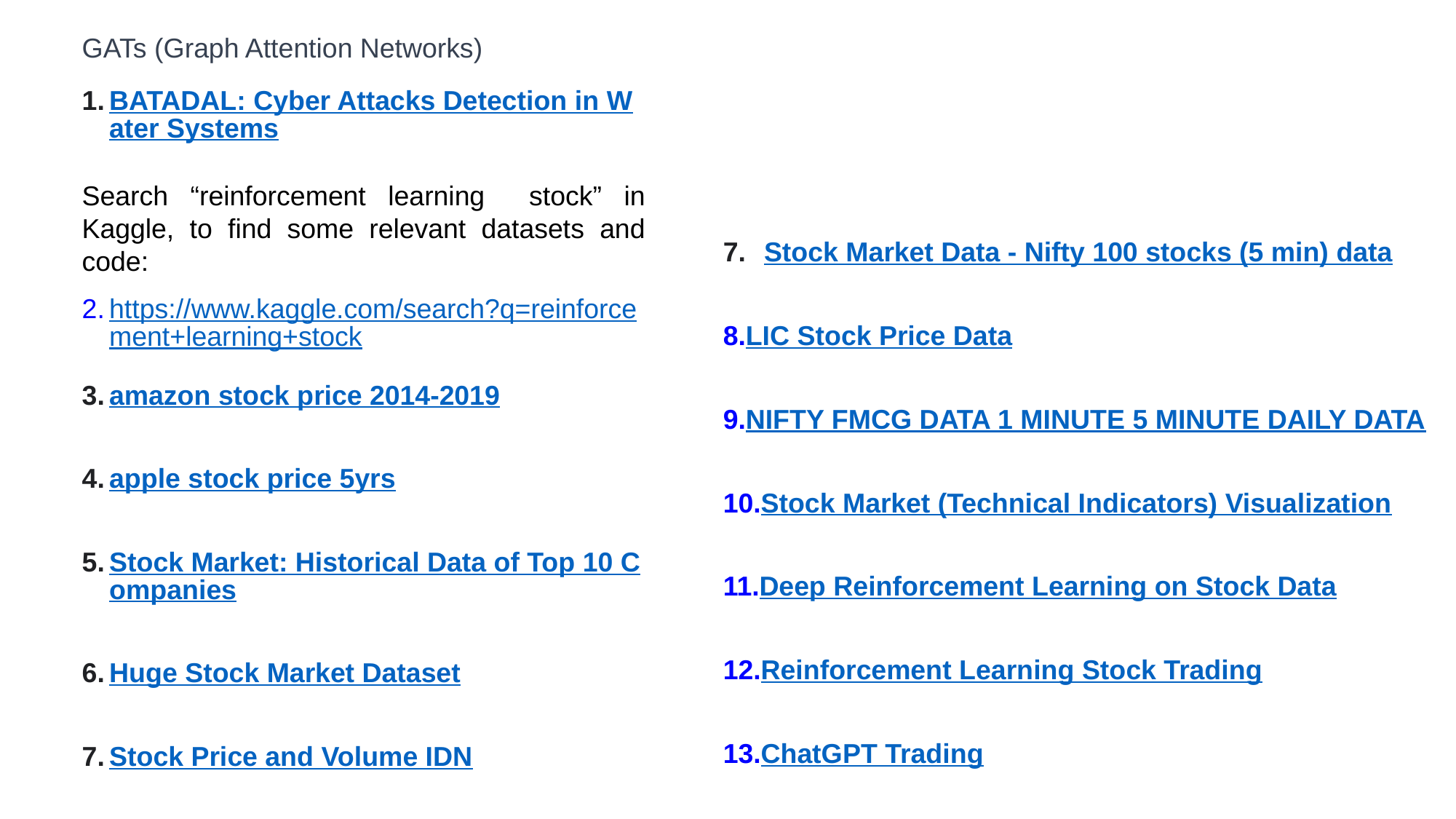

GATs (Graph Attention Networks)
BATADAL: Cyber Attacks Detection in Water Systems
Search “reinforcement learning  stock” in Kaggle, to find some relevant datasets and code:
https://www.kaggle.com/search?q=reinforcement+learning+stock
amazon stock price 2014-2019
apple stock price 5yrs
Stock Market: Historical Data of Top 10 Companies
Huge Stock Market Dataset
Stock Price and Volume IDN

Stock Market Data - Nifty 100 stocks (5 min) data
LIC Stock Price Data
NIFTY FMCG DATA 1 MINUTE 5 MINUTE DAILY DATA
Stock Market (Technical Indicators) Visualization
Deep Reinforcement Learning on Stock Data
Reinforcement Learning Stock Trading
ChatGPT Trading